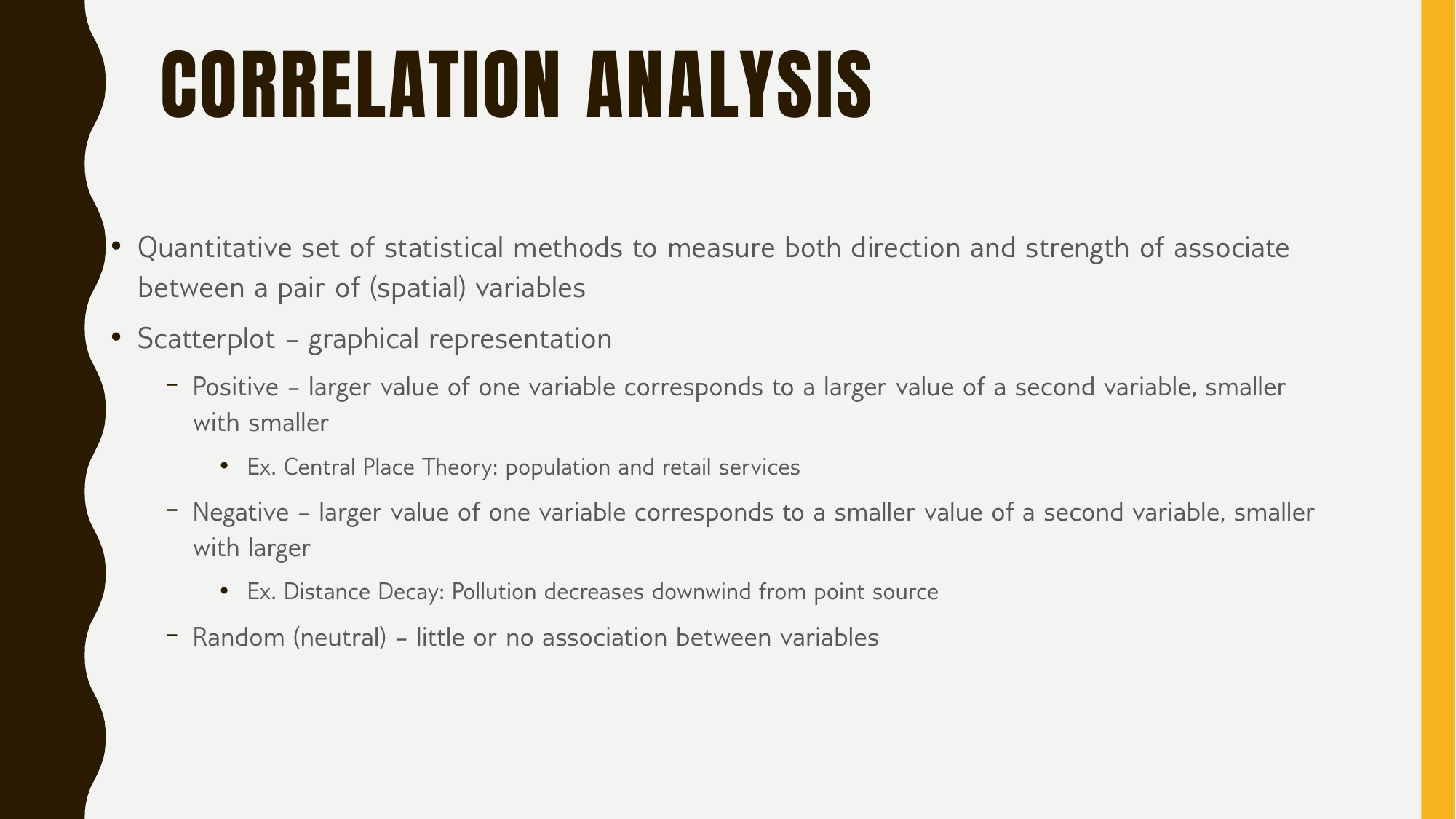

# CORRELATION ANALYSIS
Quantitative set of statistical methods to measure both direction and strength of associate between a pair of (spatial) variables
Scatterplot – graphical representation
Positive – larger value of one variable corresponds to a larger value of a second variable, smaller with smaller
Ex. Central Place Theory: population and retail services
Negative – larger value of one variable corresponds to a smaller value of a second variable, smaller with larger
Ex. Distance Decay: Pollution decreases downwind from point source
Random (neutral) – little or no association between variables